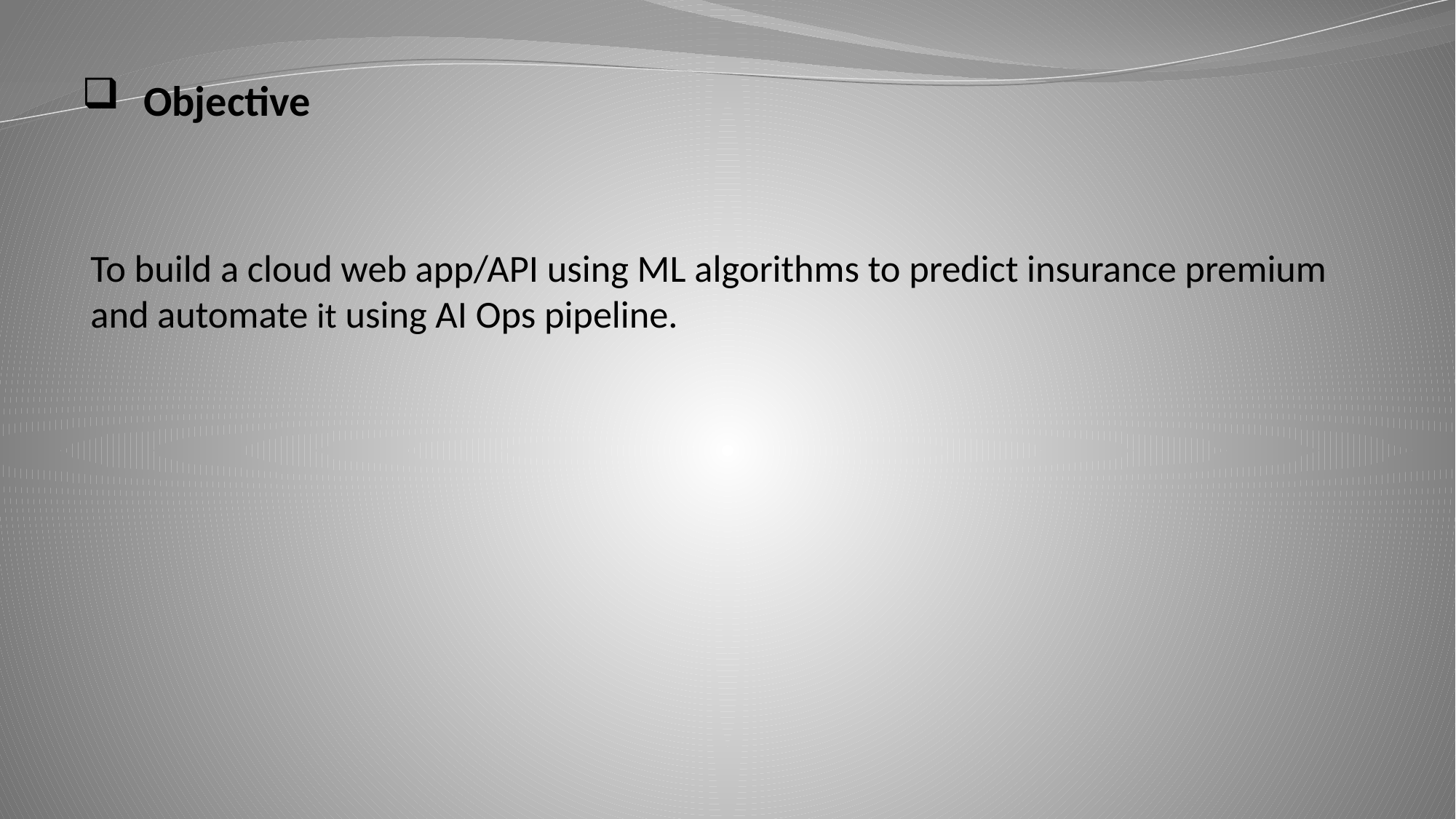

Objective

To build a cloud web app/API using ML algorithms to predict insurance premium and automate it using AI Ops pipeline.